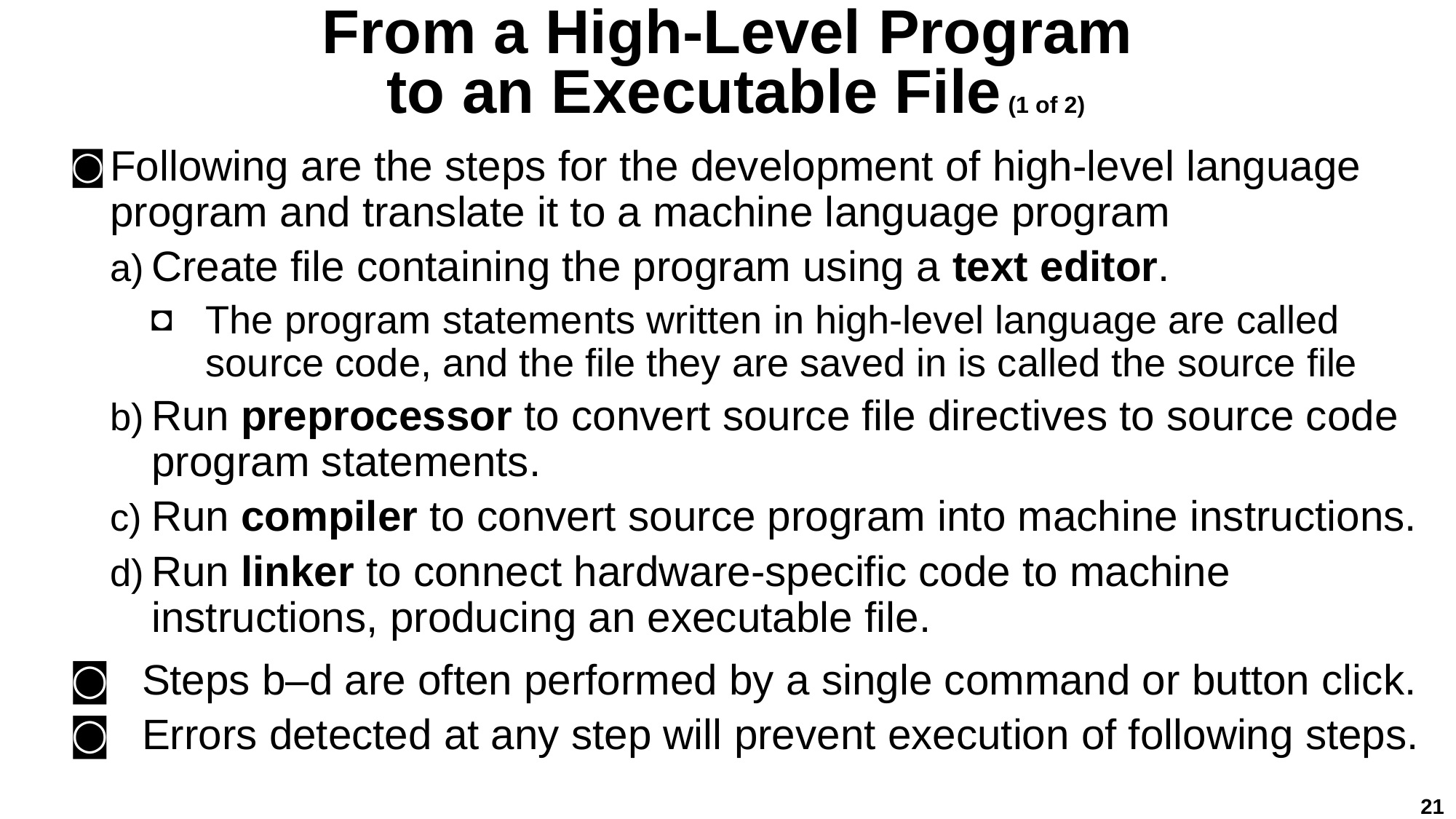

# From a High-Level Program to an Executable File (1 of 2)
Following are the steps for the development of high-level language program and translate it to a machine language program
Create file containing the program using a text editor.
The program statements written in high-level language are called source code, and the file they are saved in is called the source file
Run preprocessor to convert source file directives to source code program statements.
Run compiler to convert source program into machine instructions.
Run linker to connect hardware-specific code to machine instructions, producing an executable file.
Steps b–d are often performed by a single command or button click.
Errors detected at any step will prevent execution of following steps.
21